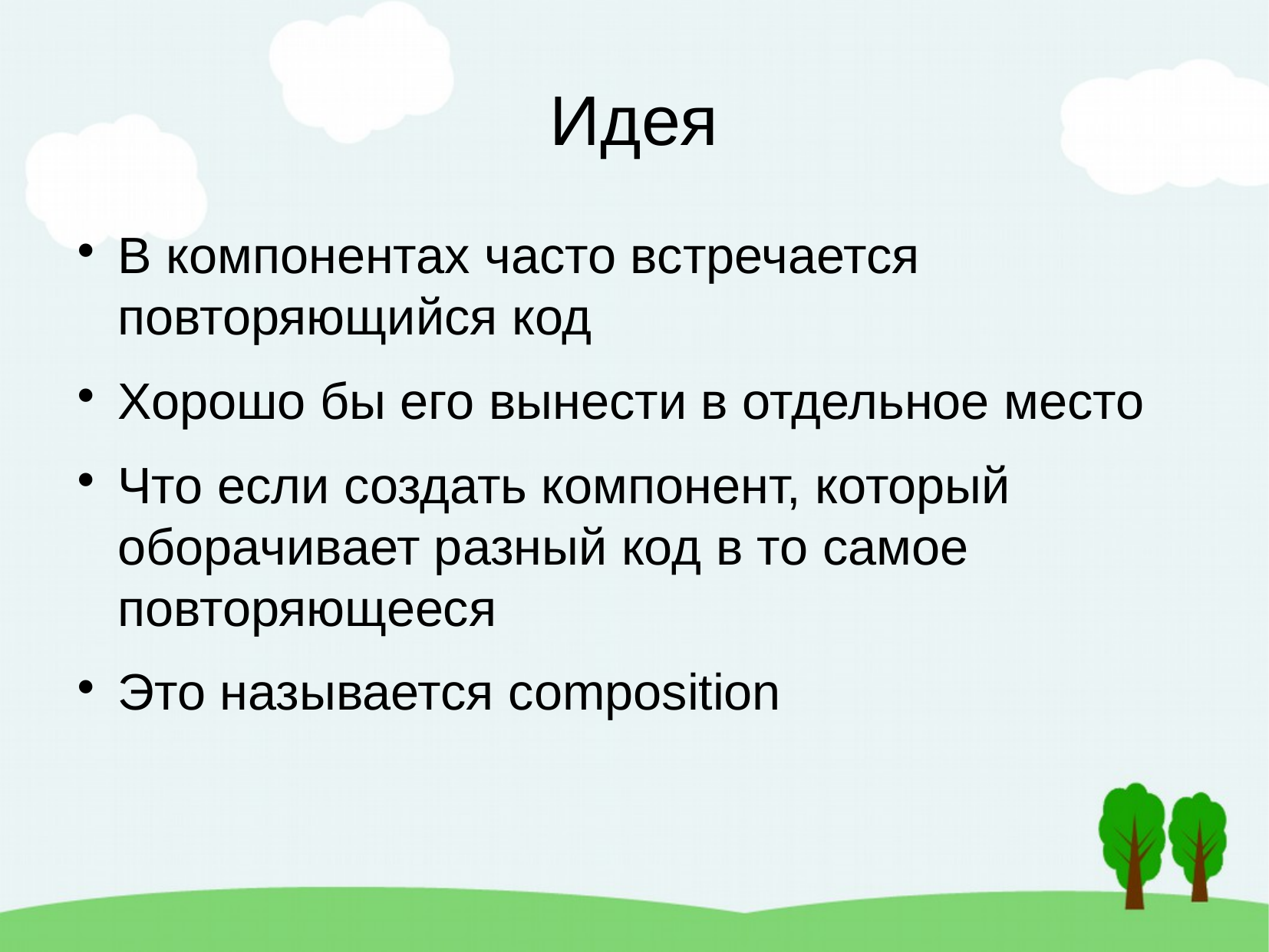

Идея
В компонентах часто встречается повторяющийся код
Хорошо бы его вынести в отдельное место
Что если создать компонент, который оборачивает разный код в то самое повторяющееся
Это называется composition